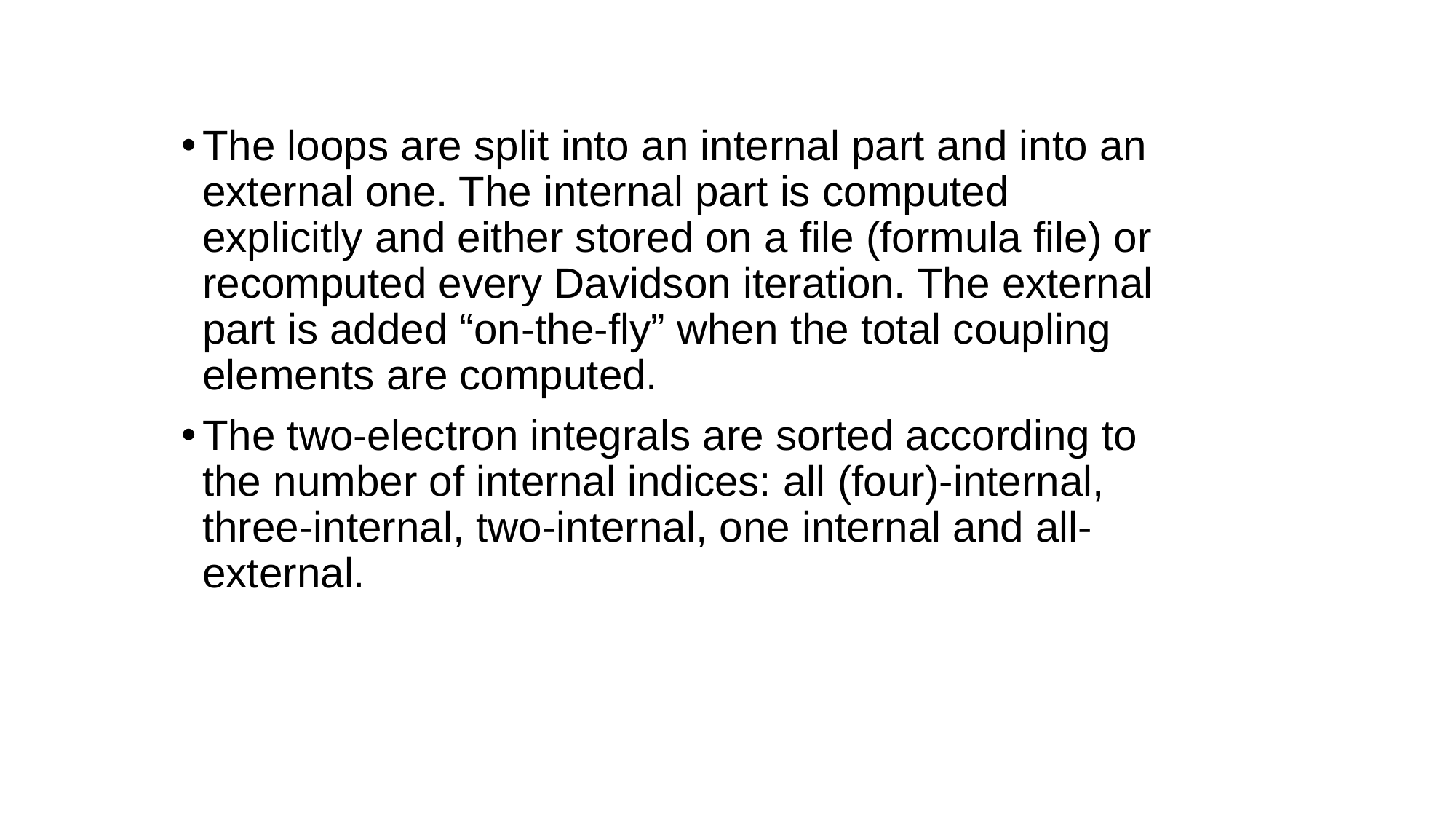

The loops are split into an internal part and into an external one. The internal part is computed explicitly and either stored on a file (formula file) or recomputed every Davidson iteration. The external part is added “on-the-fly” when the total coupling elements are computed.
The two-electron integrals are sorted according to the number of internal indices: all (four)-internal, three-internal, two-internal, one internal and all-external.